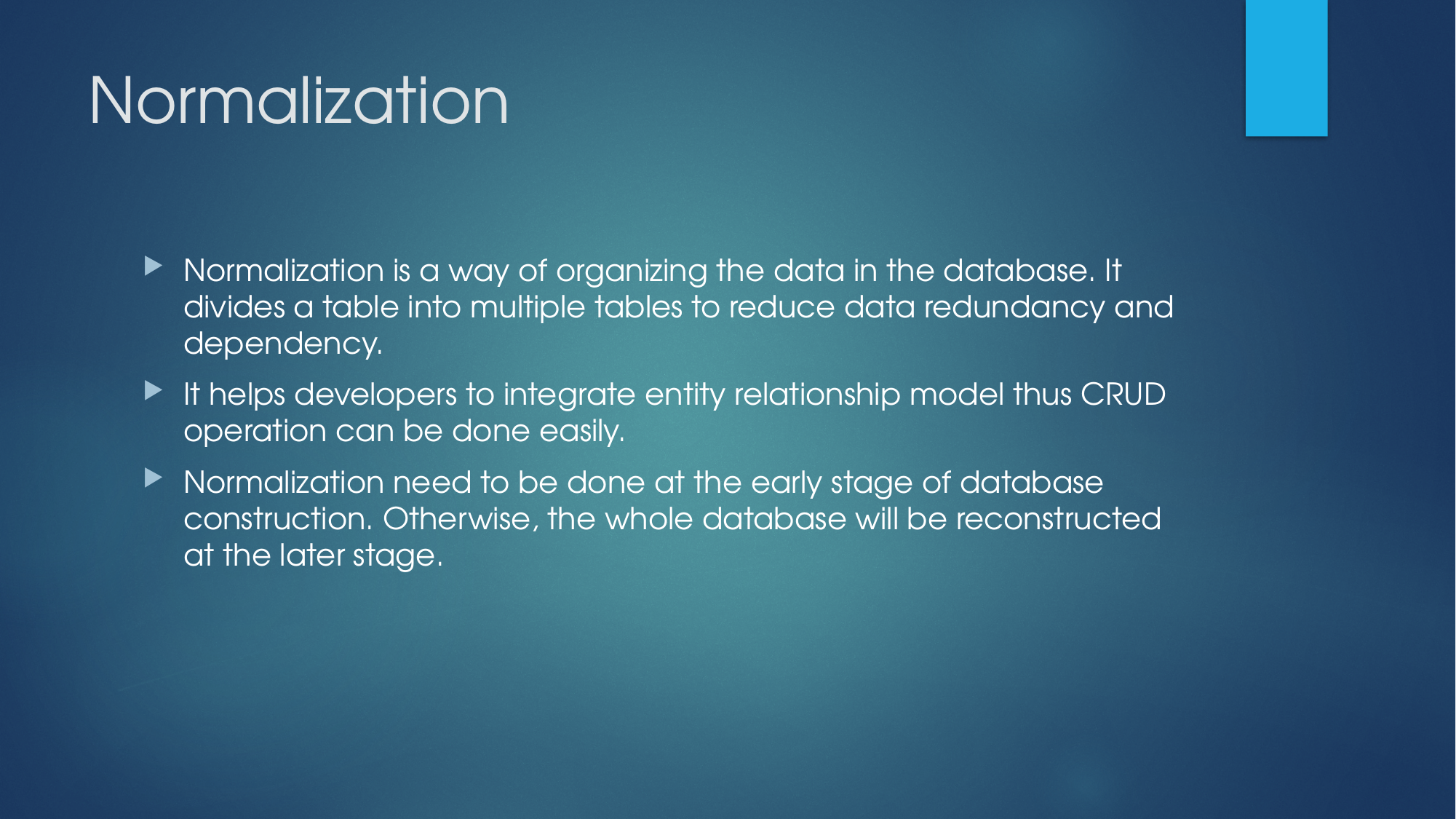

# Normalization
Normalization is a way of organizing the data in the database. It divides a table into multiple tables to reduce data redundancy and dependency.
It helps developers to integrate entity relationship model thus CRUD operation can be done easily.
Normalization need to be done at the early stage of database construction. Otherwise, the whole database will be reconstructed at the later stage.